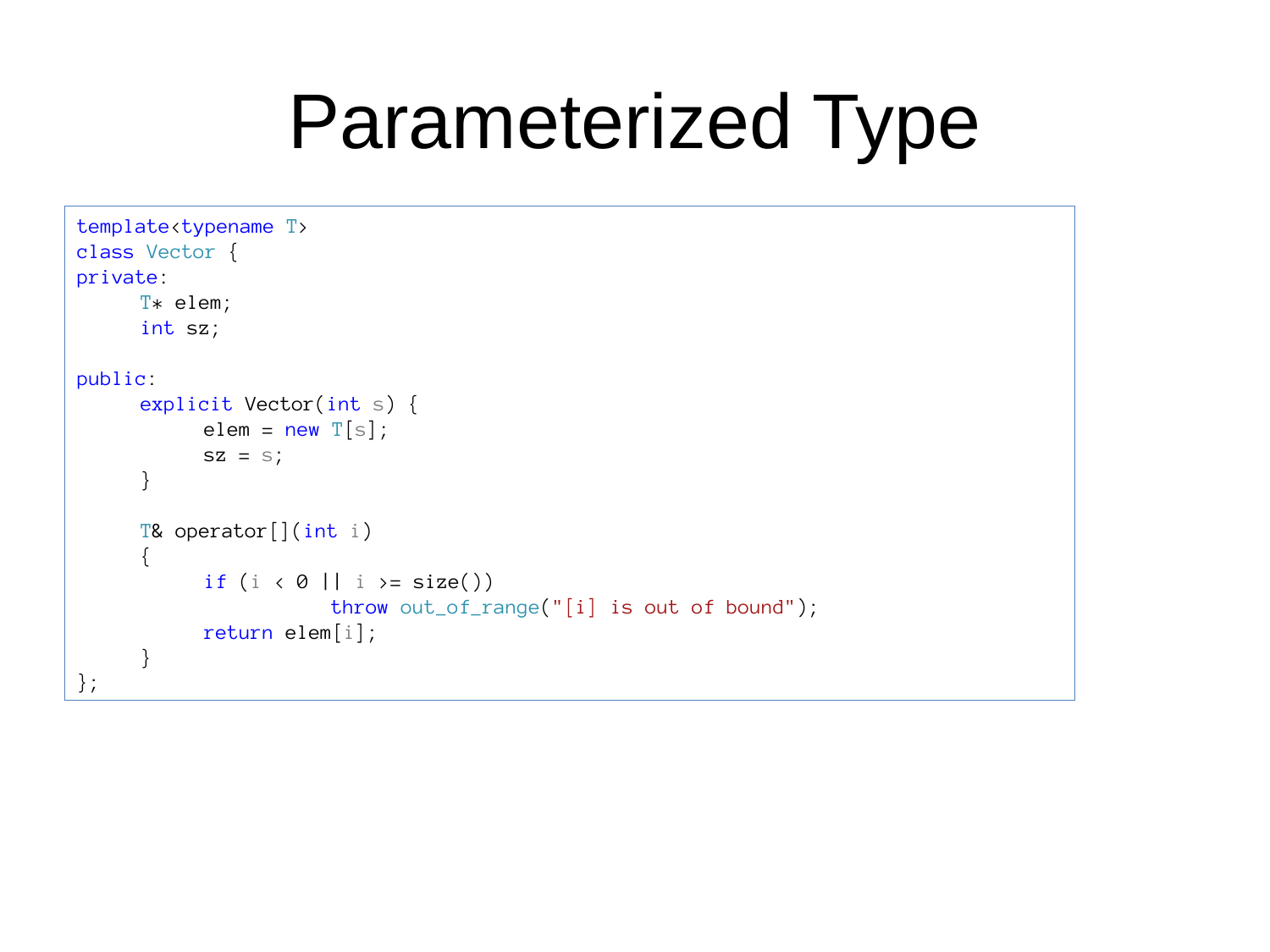

# Parameterized Type
template<typename T>
class Vector {
private:
T* elem;
int sz;

public:
explicit Vector(int s) {
elem = new T[s];
sz = s;
}

T& operator[](int i)
{
if (i < 0 || i >= size())
	throw out_of_range("[i] is out of bound");
return elem[i];
}
};